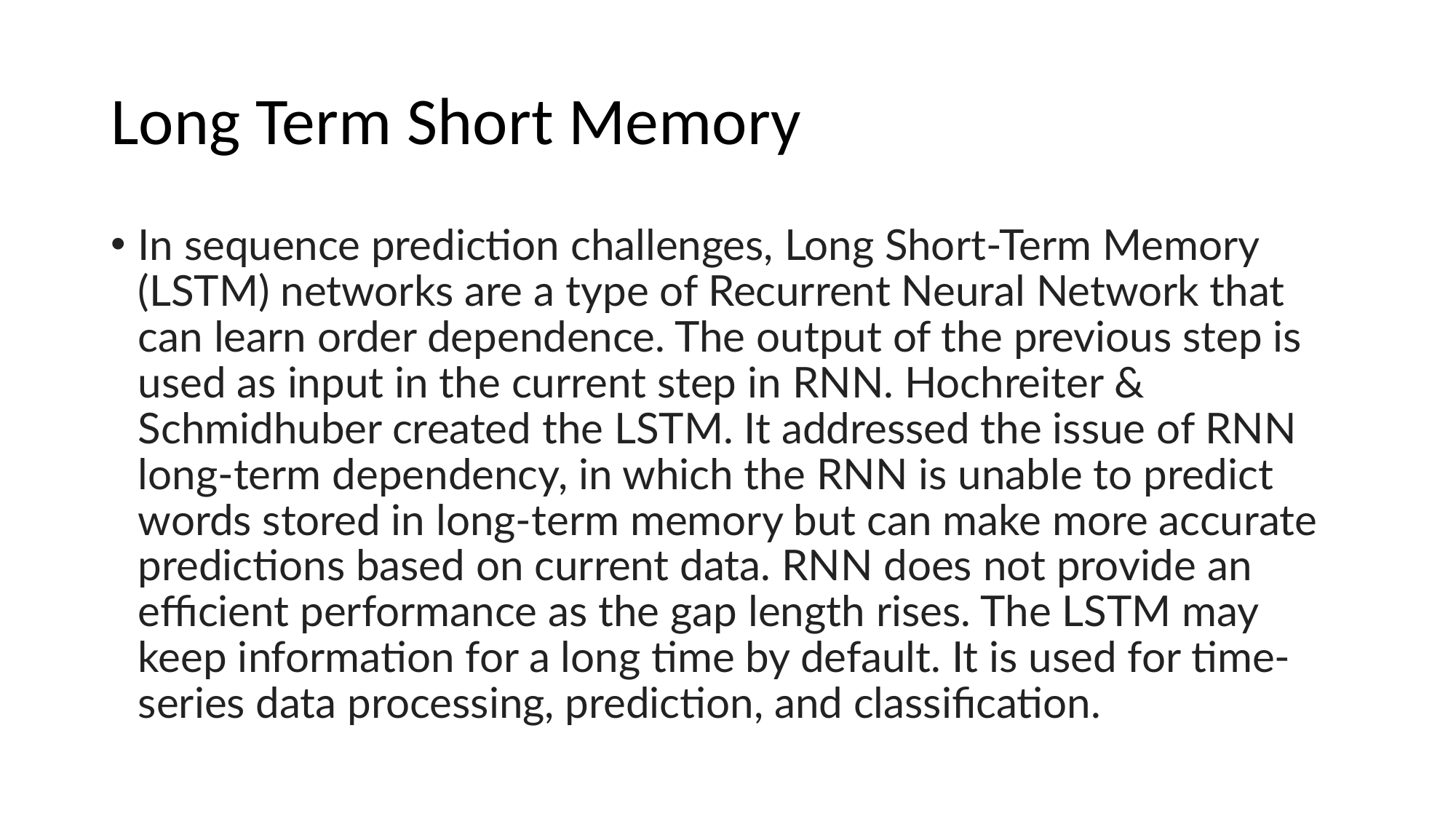

# Long Term Short Memory
In sequence prediction challenges, Long Short-Term Memory (LSTM) networks are a type of Recurrent Neural Network that can learn order dependence. The output of the previous step is used as input in the current step in RNN. Hochreiter & Schmidhuber created the LSTM. It addressed the issue of RNN long-term dependency, in which the RNN is unable to predict words stored in long-term memory but can make more accurate predictions based on current data. RNN does not provide an efficient performance as the gap length rises. The LSTM may keep information for a long time by default. It is used for time-series data processing, prediction, and classification.